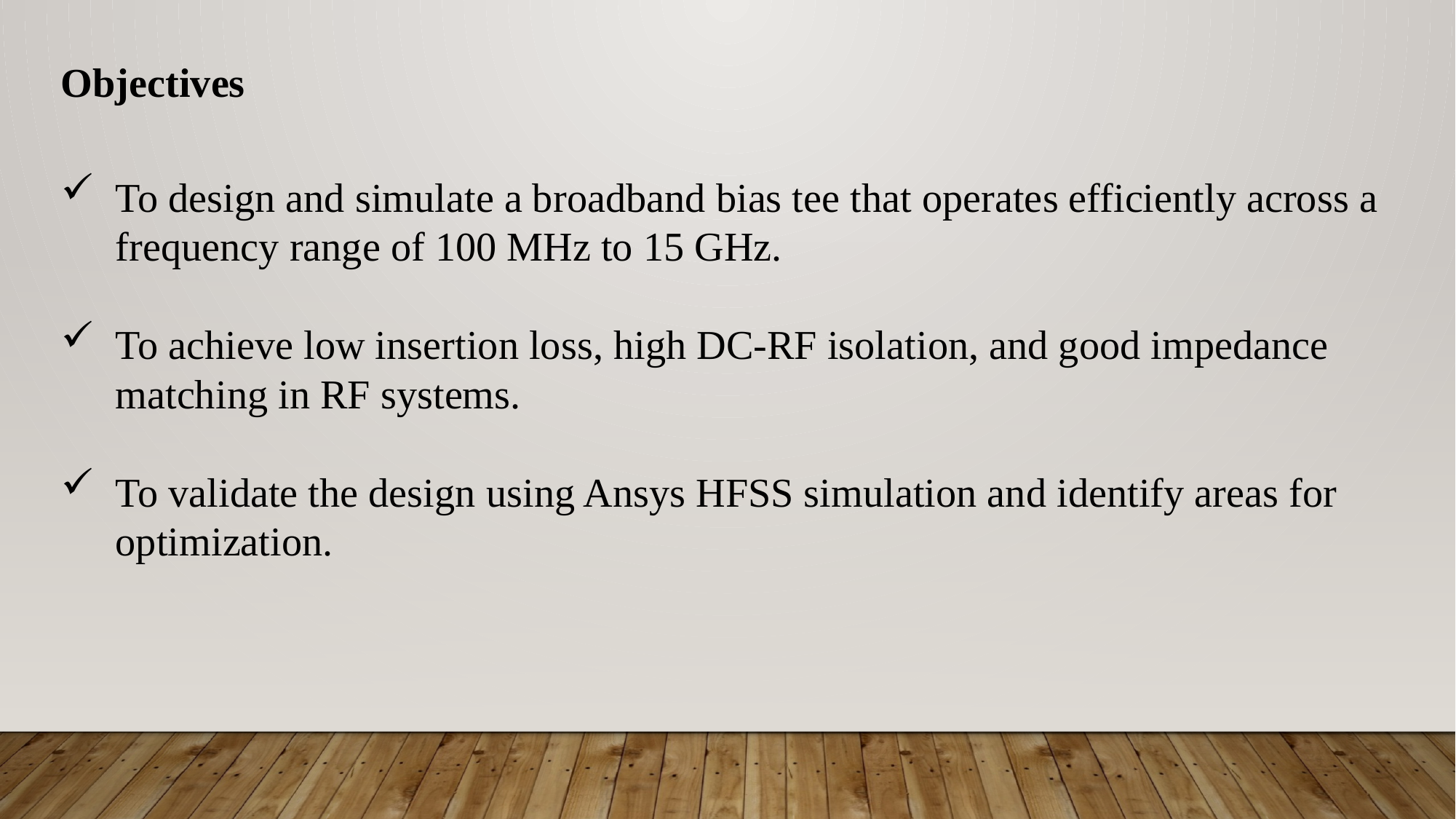

Objectives

To design and simulate a broadband bias tee that operates efficiently across a frequency range of 100 MHz to 15 GHz.

To achieve low insertion loss, high DC-RF isolation, and good impedance matching in RF systems.

To validate the design using Ansys HFSS simulation and identify areas for optimization.